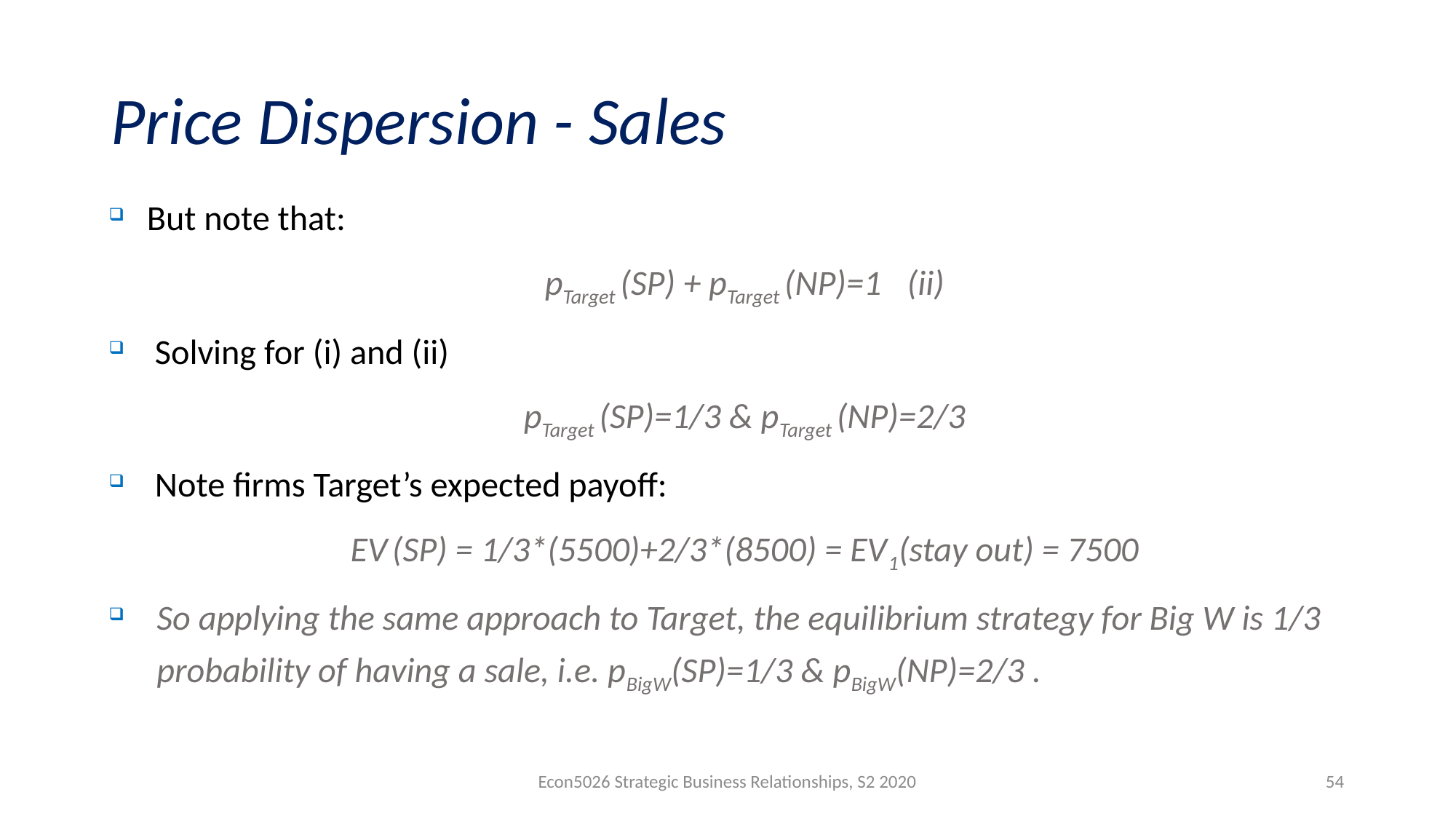

# Price Dispersion - Sales
But note that:
pTarget (SP) + pTarget (NP)=1	(ii)
 Solving for (i) and (ii)
pTarget (SP)=1/3 & pTarget (NP)=2/3
 Note firms Target’s expected payoff:
EV (SP) = 1/3*(5500)+2/3*(8500) = EV1(stay out) = 7500
So applying the same approach to Target, the equilibrium strategy for Big W is 1/3 probability of having a sale, i.e. pBigW(SP)=1/3 & pBigW(NP)=2/3 .

Econ5026 Strategic Business Relationships, S2 2020
54